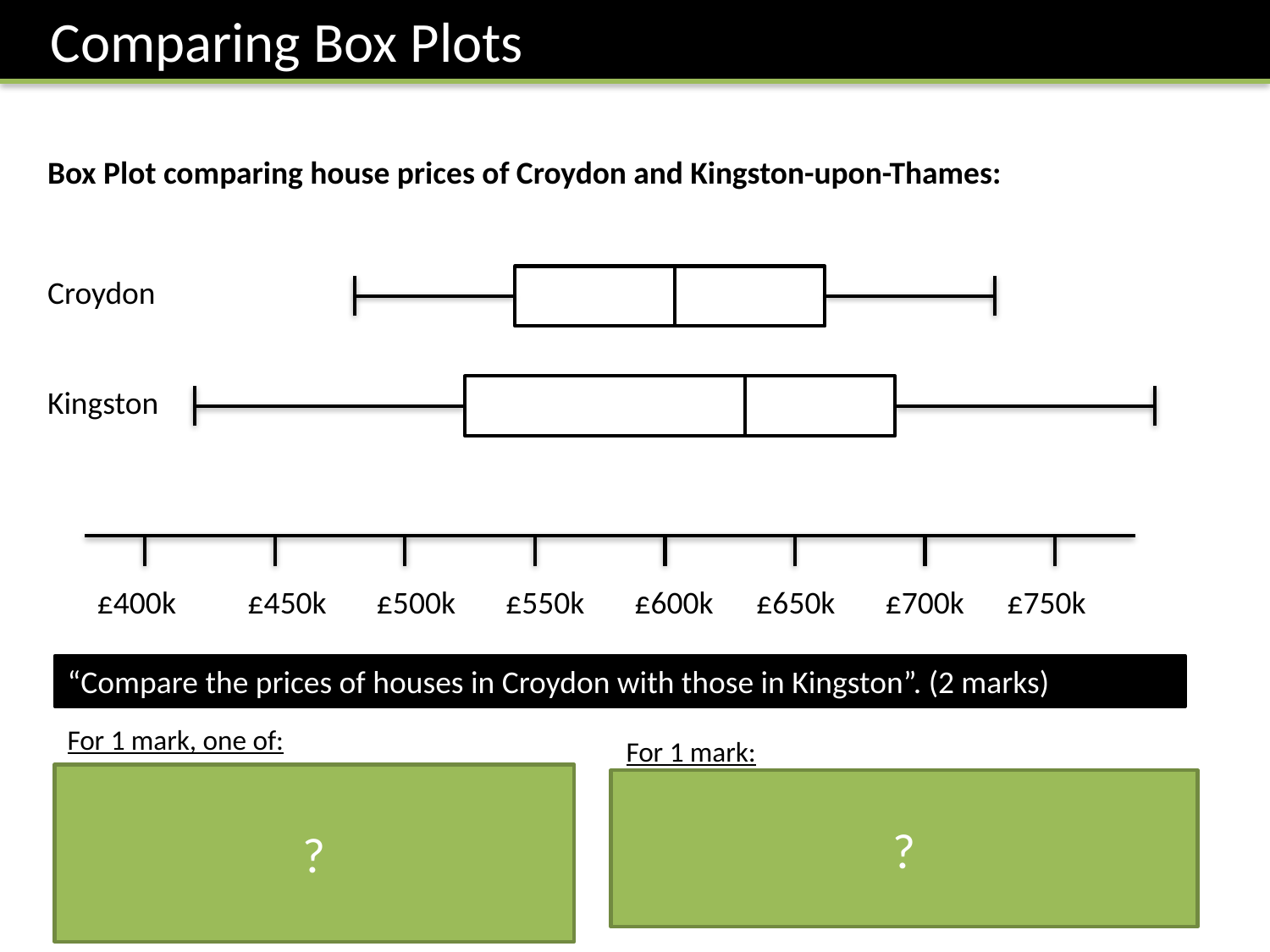

Comparing Box Plots
Box Plot comparing house prices of Croydon and Kingston-upon-Thames:
Croydon

Kingston

£400k          £450k       £500k       £550k       £600k      £650k       £700k      £750k
“Compare the prices of houses in Croydon with those in Kingston”. (2 marks)
For 1 mark, one of:
In interquartile range of house prices in Kingston is greater than Croydon.
The range of house prices in Kingston is greater than Croydon.
For 1 mark:
“The median house price in Kingston was greater than that in Croydon.”
?
?
Include some measure of location (median is best).
Include some measure of spread.